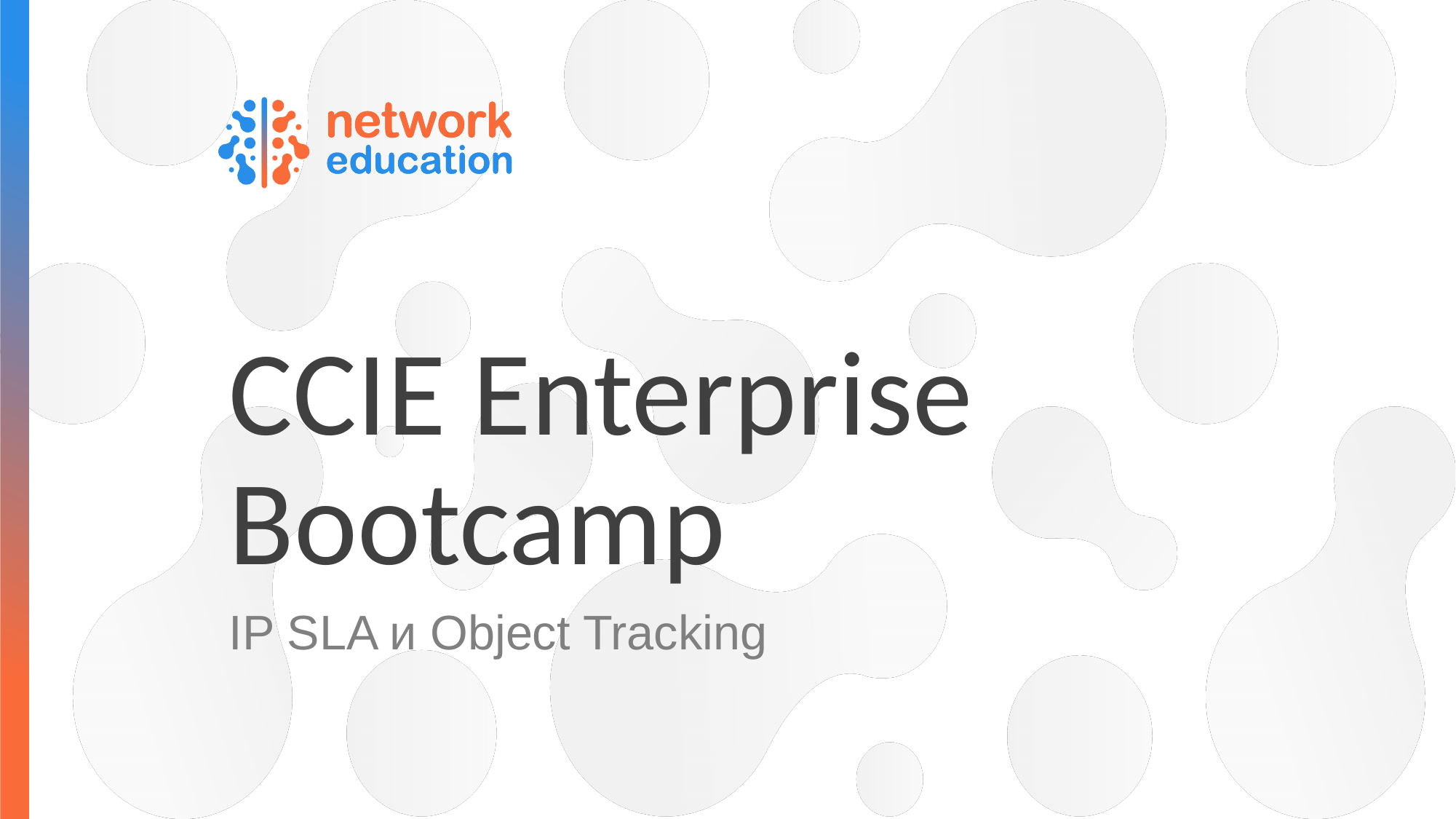

# CCIE Enterprise Bootcamp
IP SLA и Object Tracking